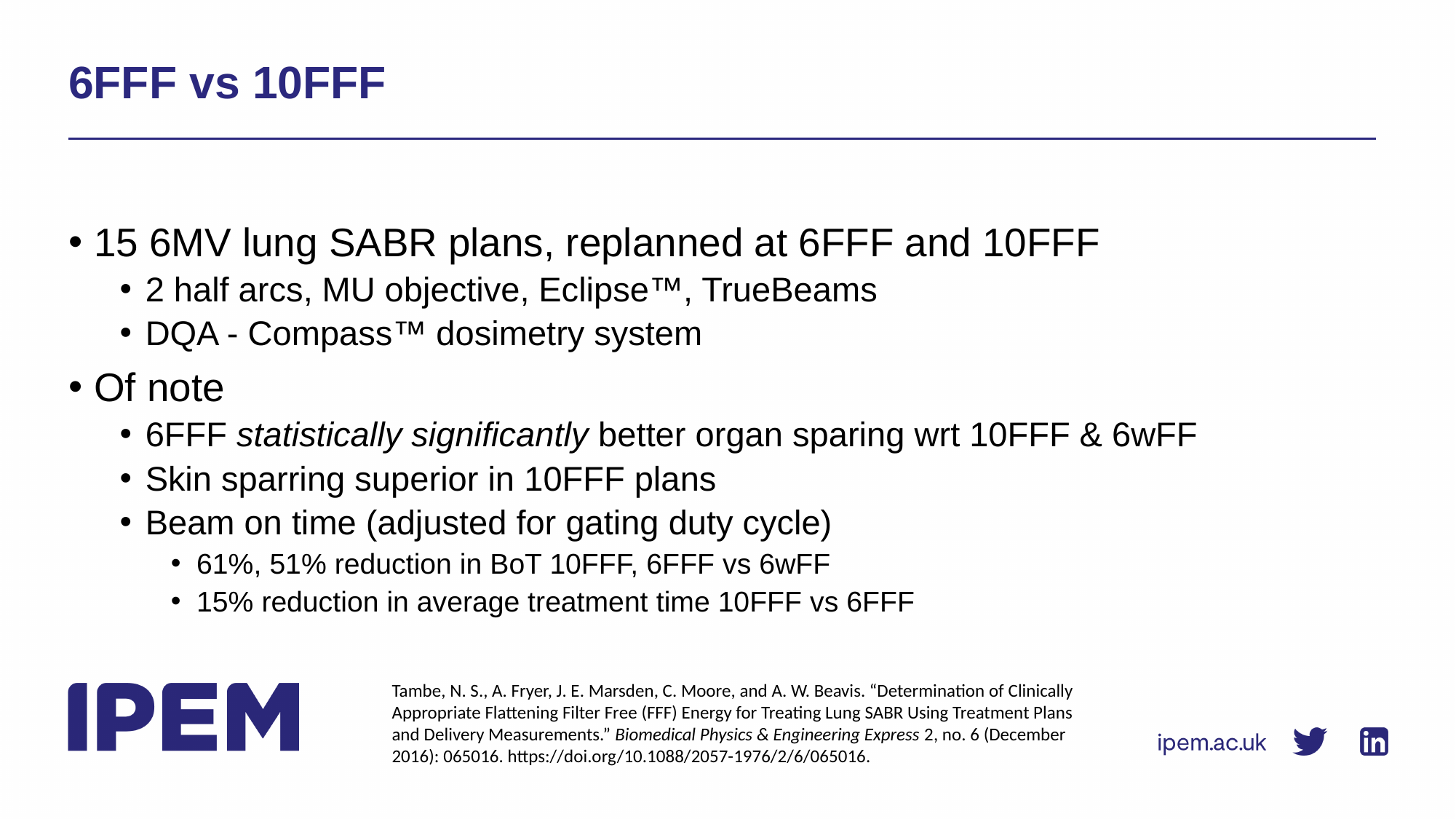

# 6FFF vs 10FFF
15 6MV lung SABR plans, replanned at 6FFF and 10FFF
2 half arcs, MU objective, Eclipse™, TrueBeams
DQA - Compass™ dosimetry system
Of note
6FFF statistically significantly better organ sparing wrt 10FFF & 6wFF
Skin sparring superior in 10FFF plans
Beam on time (adjusted for gating duty cycle)
61%, 51% reduction in BoT 10FFF, 6FFF vs 6wFF
15% reduction in average treatment time 10FFF vs 6FFF
Tambe, N. S., A. Fryer, J. E. Marsden, C. Moore, and A. W. Beavis. “Determination of Clinically Appropriate Flattening Filter Free (FFF) Energy for Treating Lung SABR Using Treatment Plans and Delivery Measurements.” Biomedical Physics & Engineering Express 2, no. 6 (December 2016): 065016. https://doi.org/10.1088/2057-1976/2/6/065016.